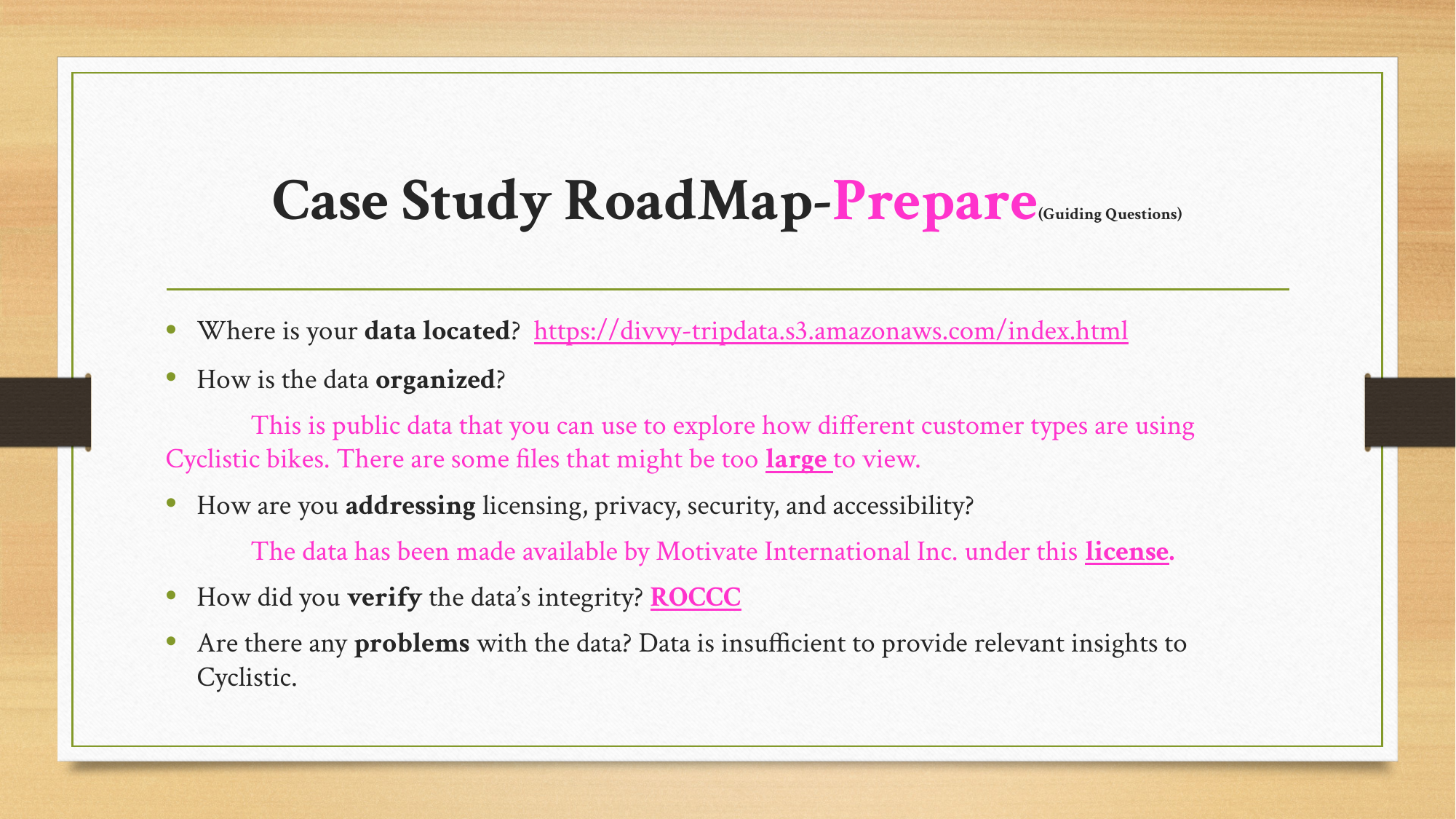

# Case Study RoadMap-Prepare(Guiding Questions)
Where is your data located?  https://divvy-tripdata.s3.amazonaws.com/index.html
How is the data organized?
		This is public data that you can use to explore how different customer types are using Cyclistic bikes. There are some files that might be too large to view.
How are you addressing licensing, privacy, security, and accessibility?
		The data has been made available by Motivate International Inc. under this license.
How did you verify the data’s integrity? ROCCC
Are there any problems with the data? Data is insufficient to provide relevant insights to Cyclistic.